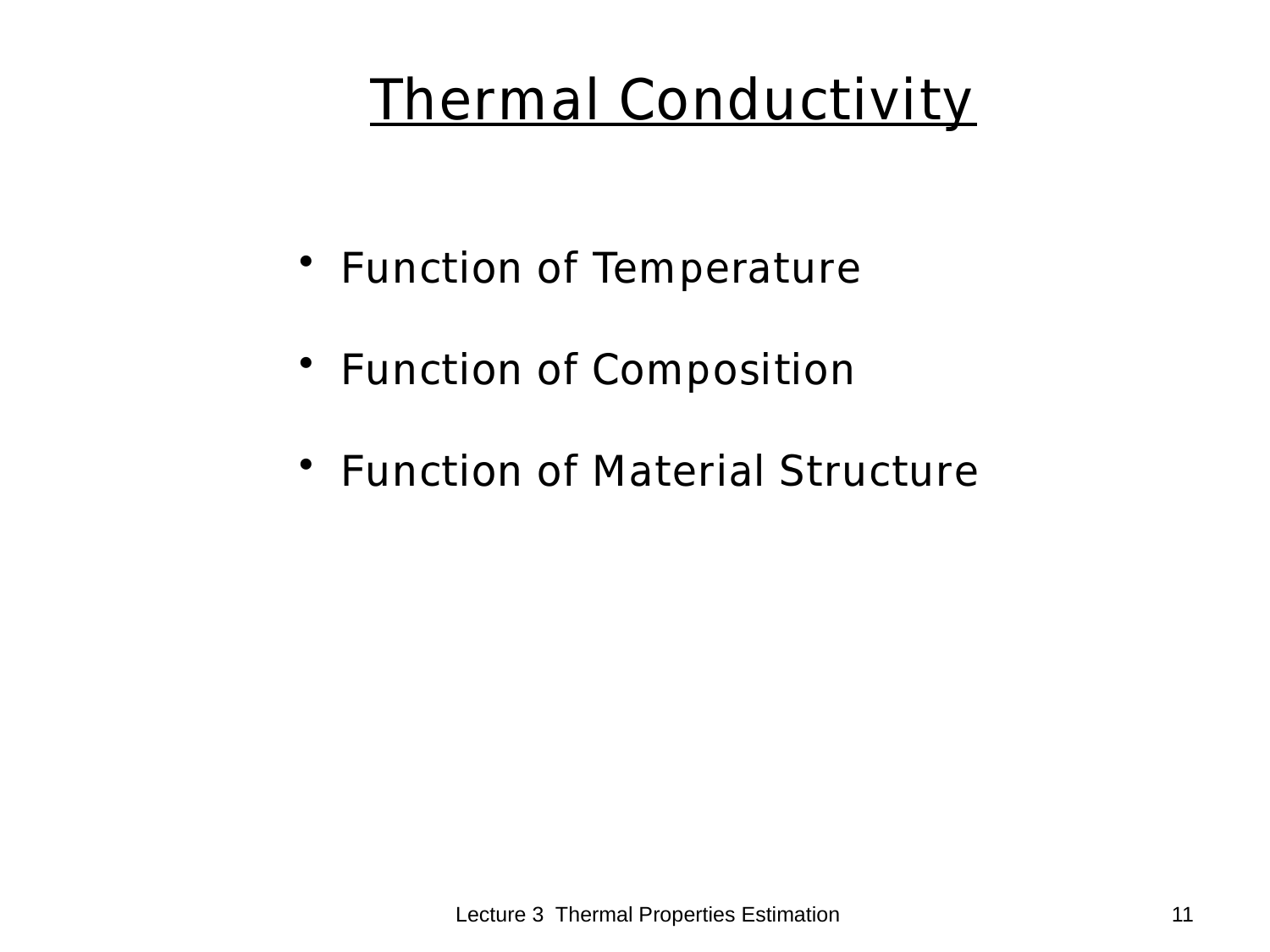

Thermal Conductivity
 Function of Temperature
 Function of Composition
 Function of Material Structure
Lecture 3  Thermal Properties Estimation
11